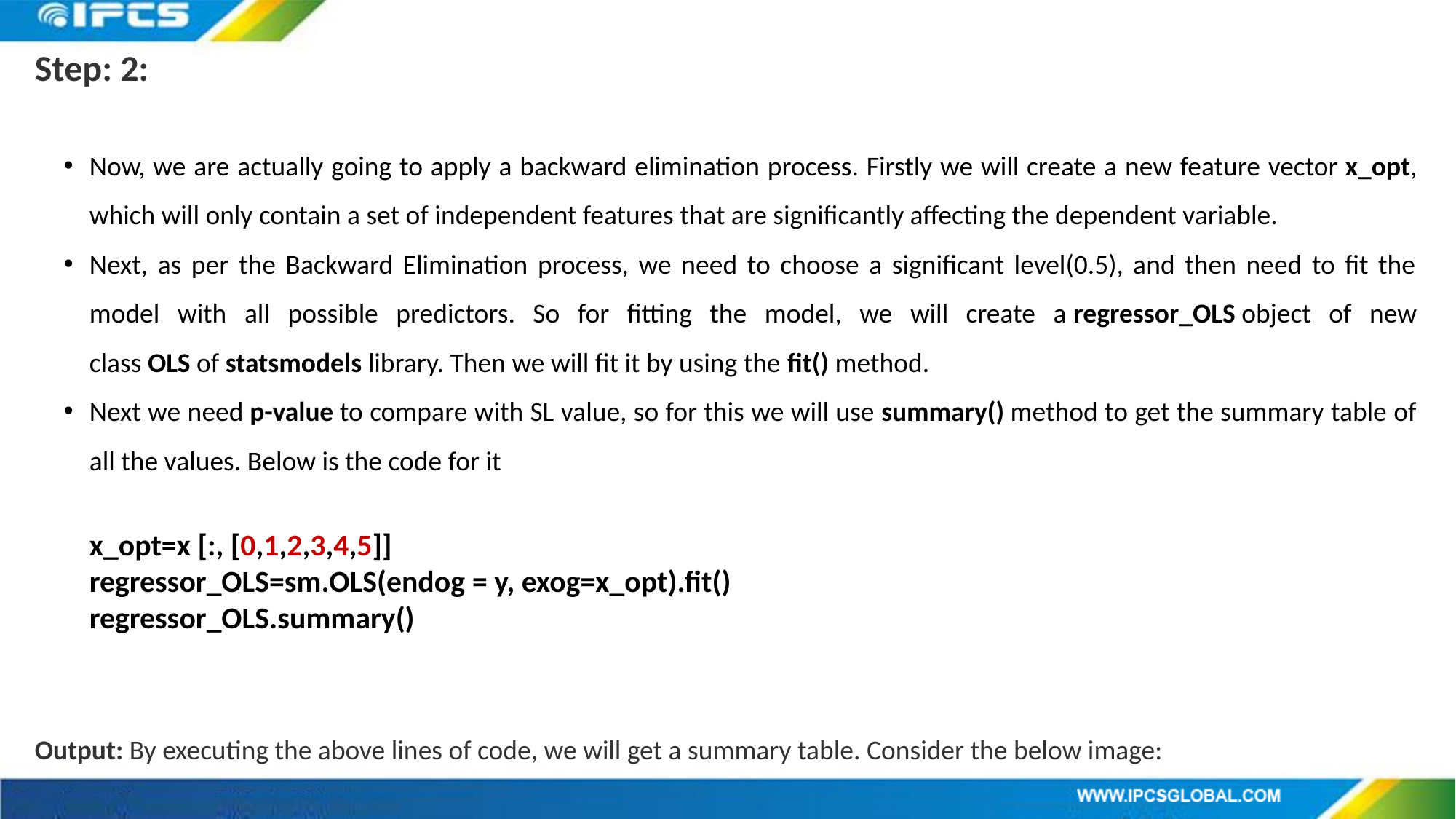

Step: 2:

Now, we are actually going to apply a backward elimination process. Firstly we will create a new feature vector x_opt, which will only contain a set of independent features that are significantly affecting the dependent variable.
Next, as per the Backward Elimination process, we need to choose a significant level(0.5), and then need to fit the model with all possible predictors. So for fitting the model, we will create a regressor_OLS object of new class OLS of statsmodels library. Then we will fit it by using the fit() method.
Next we need p-value to compare with SL value, so for this we will use summary() method to get the summary table of all the values. Below is the code for it

x_opt=x [:, [0,1,2,3,4,5]]
regressor_OLS=sm.OLS(endog = y, exog=x_opt).fit()
regressor_OLS.summary()

Output: By executing the above lines of code, we will get a summary table. Consider the below image: